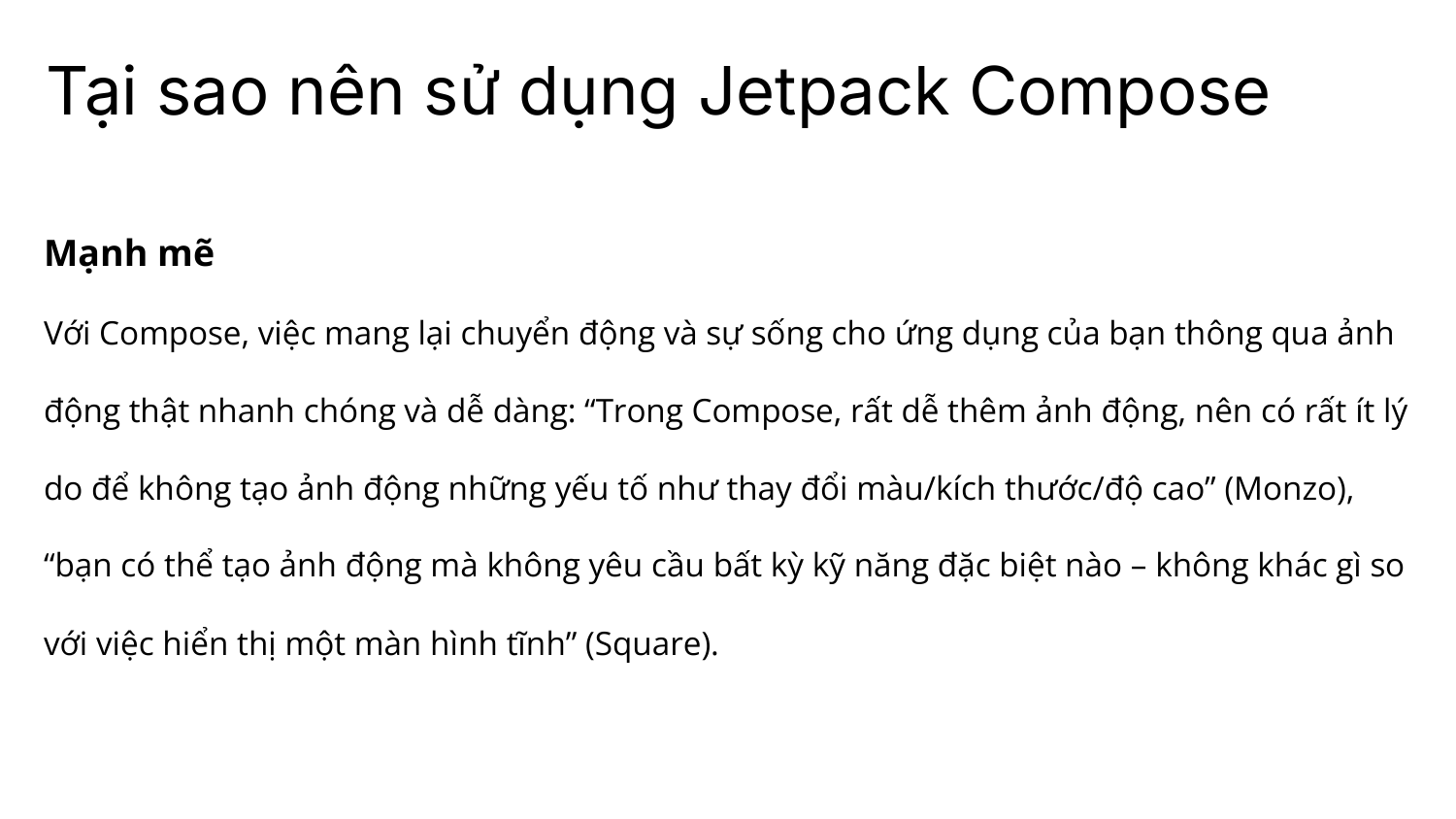

# Tại sao nên sử dụng Jetpack Compose
Mạnh mẽ
Với Compose, việc mang lại chuyển động và sự sống cho ứng dụng của bạn thông qua ảnh động thật nhanh chóng và dễ dàng: “Trong Compose, rất dễ thêm ảnh động, nên có rất ít lý do để không tạo ảnh động những yếu tố như thay đổi màu/kích thước/độ cao” (Monzo), “bạn có thể tạo ảnh động mà không yêu cầu bất kỳ kỹ năng đặc biệt nào – không khác gì so với việc hiển thị một màn hình tĩnh” (Square).